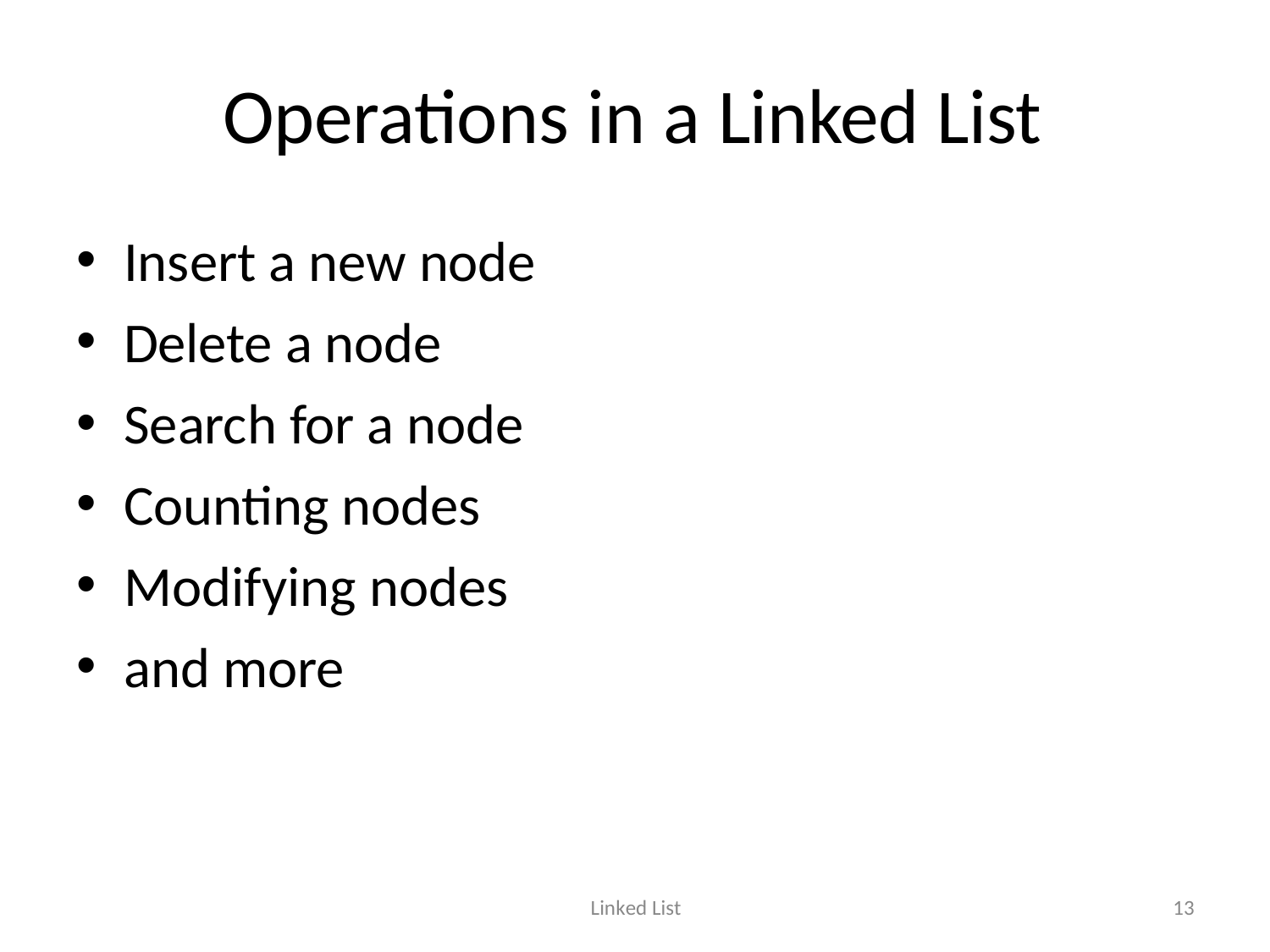

# Operations in a Linked List
Insert a new node
Delete a node
Search for a node
Counting nodes
Modifying nodes
and more
Linked List
13